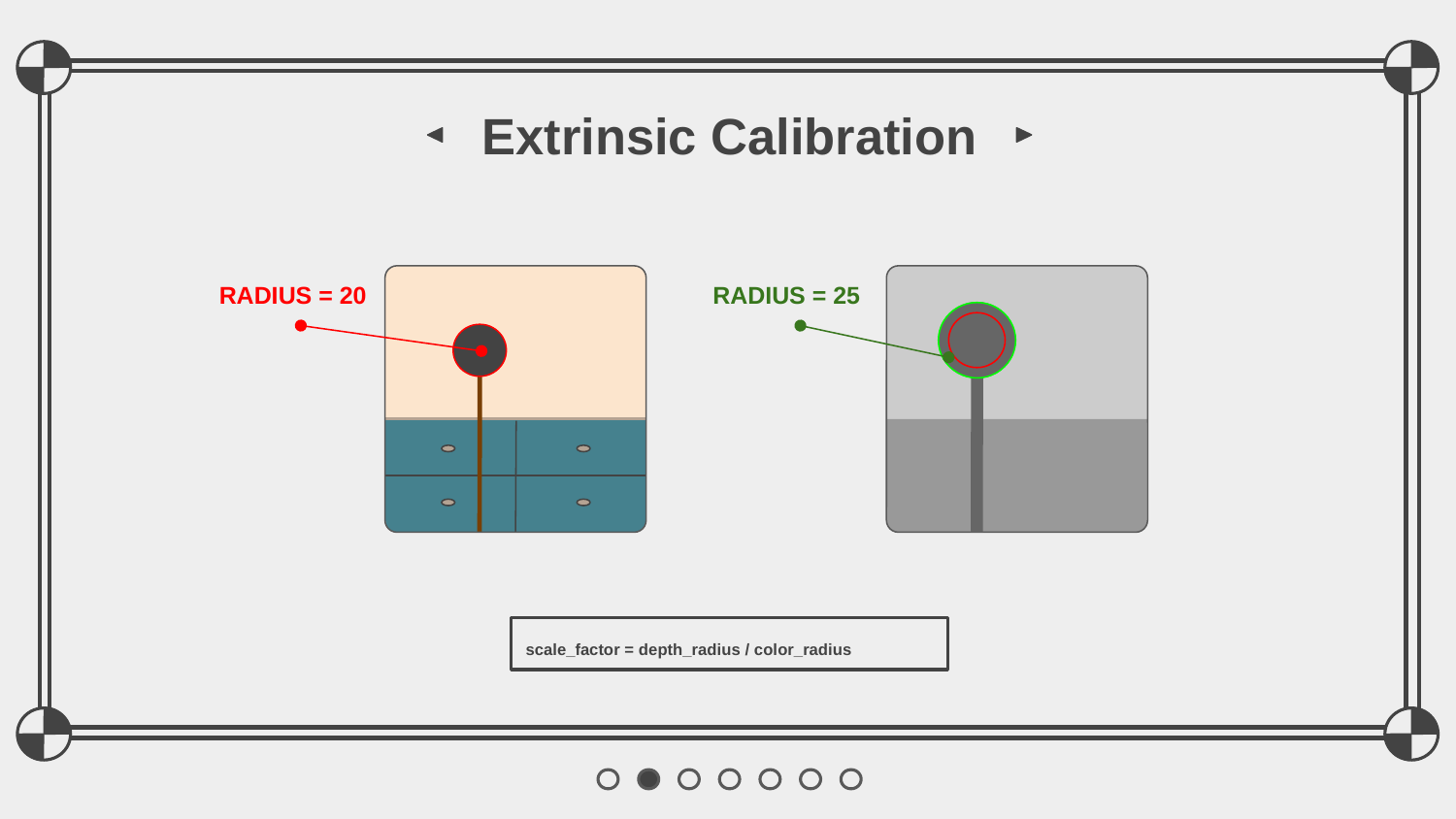

# Extrinsic Calibration

RADIUS = 20

RADIUS = 25

scale_factor = depth_radius / color_radius